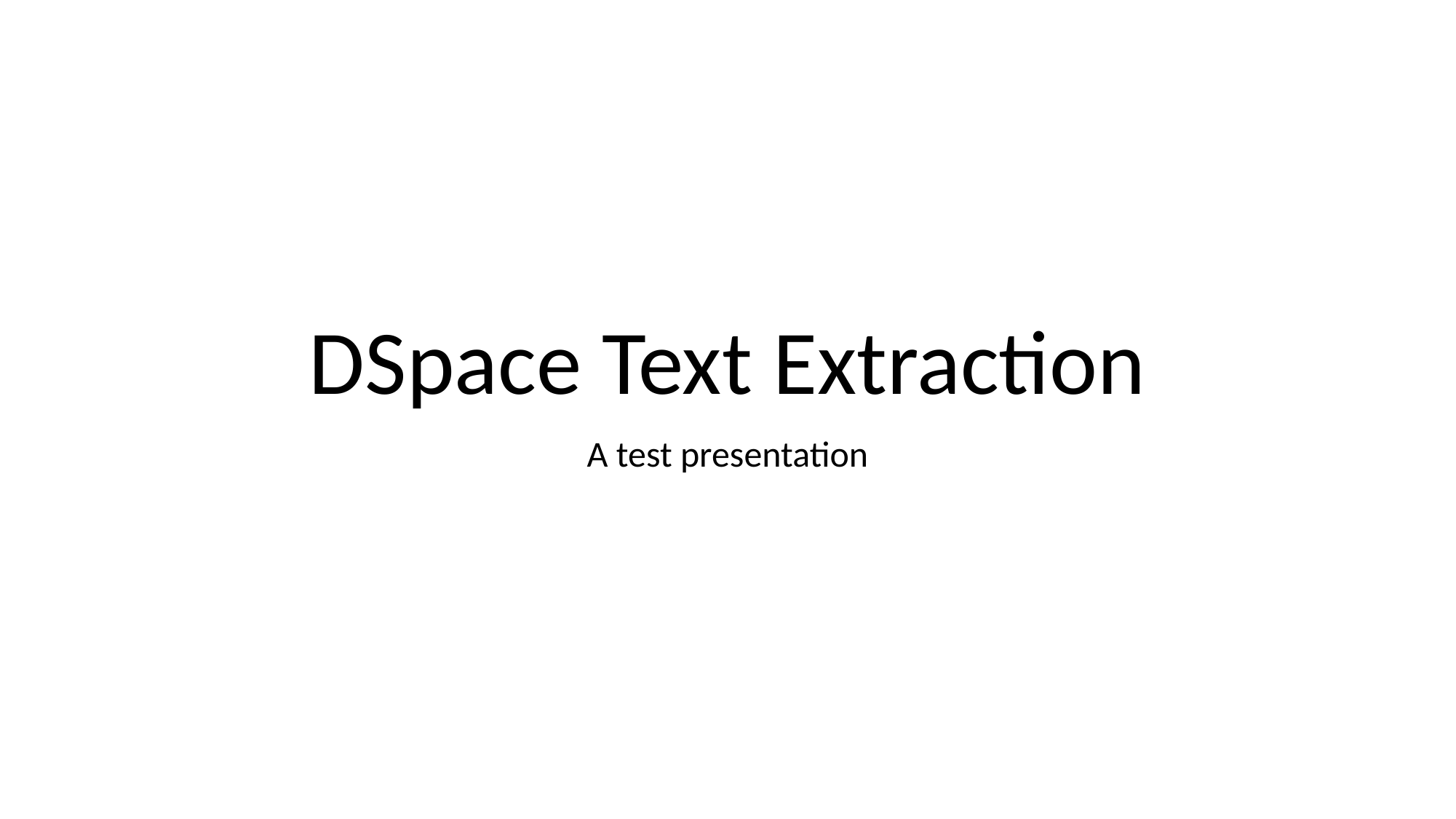

# DSpace Text Extraction
A test presentation